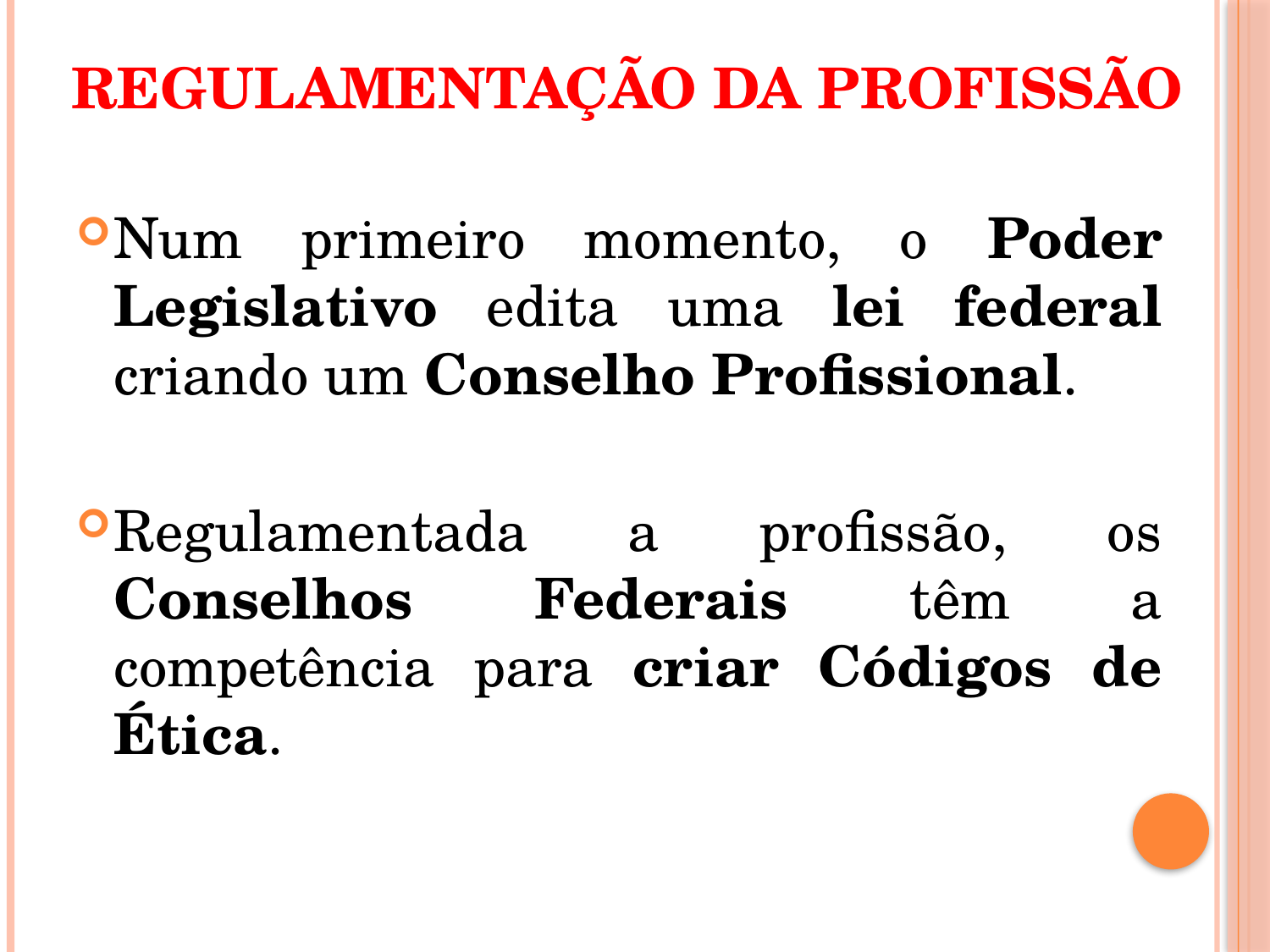

# REGULAMENTAÇÃO DA PROFISSÃO
Num primeiro momento, o Poder Legislativo edita uma lei federal criando um Conselho Profissional.

Regulamentada a profissão, os Conselhos Federais têm a competência para criar Códigos de Ética.